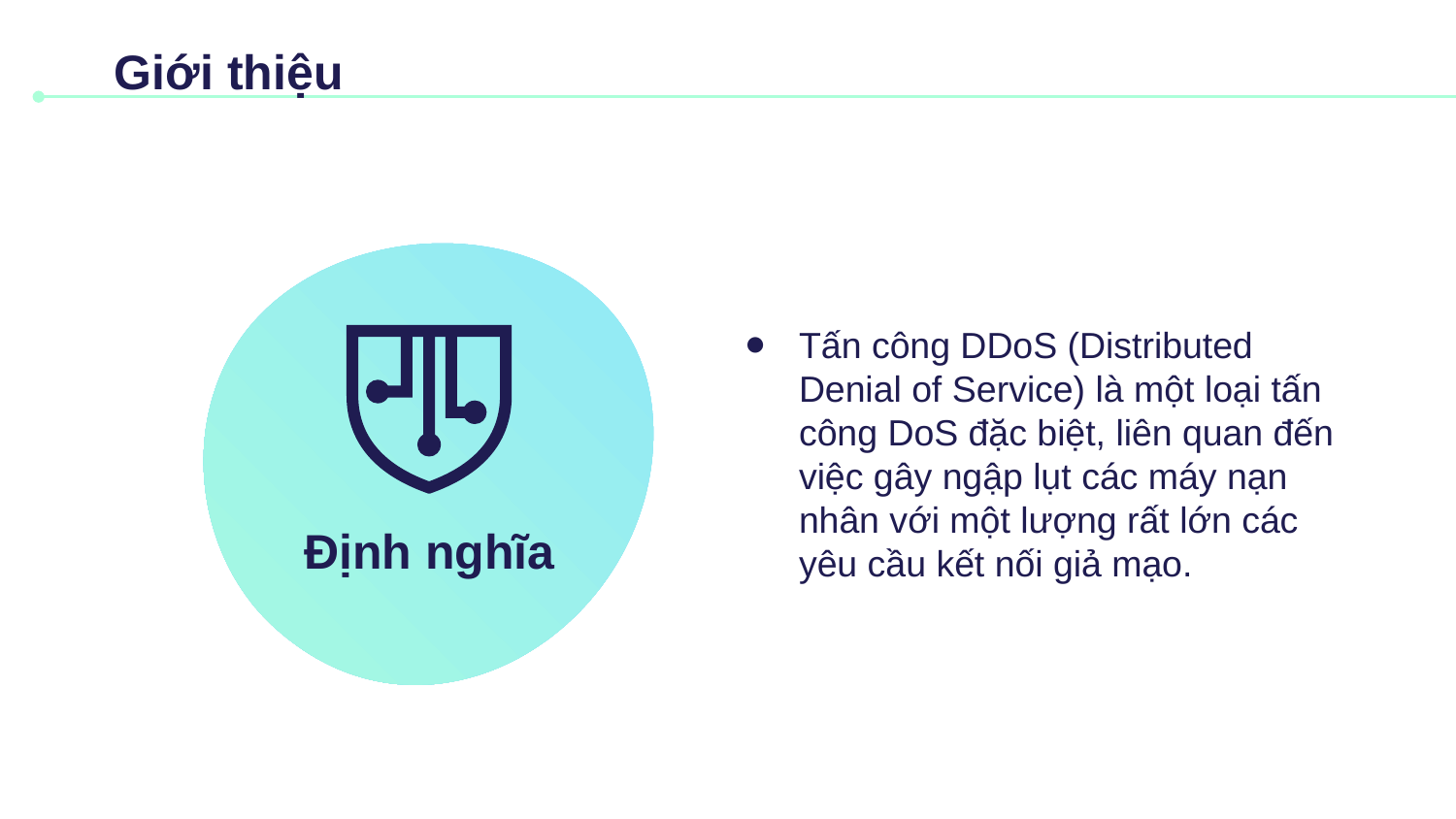

# Giới thiệu

Tấn công DDoS (Distributed Denial of Service) là một loại tấn công DoS đặc biệt, liên quan đến việc gây ngập lụt các máy nạn nhân với một lượng rất lớn các yêu cầu kết nối giả mạo.

Định nghĩa